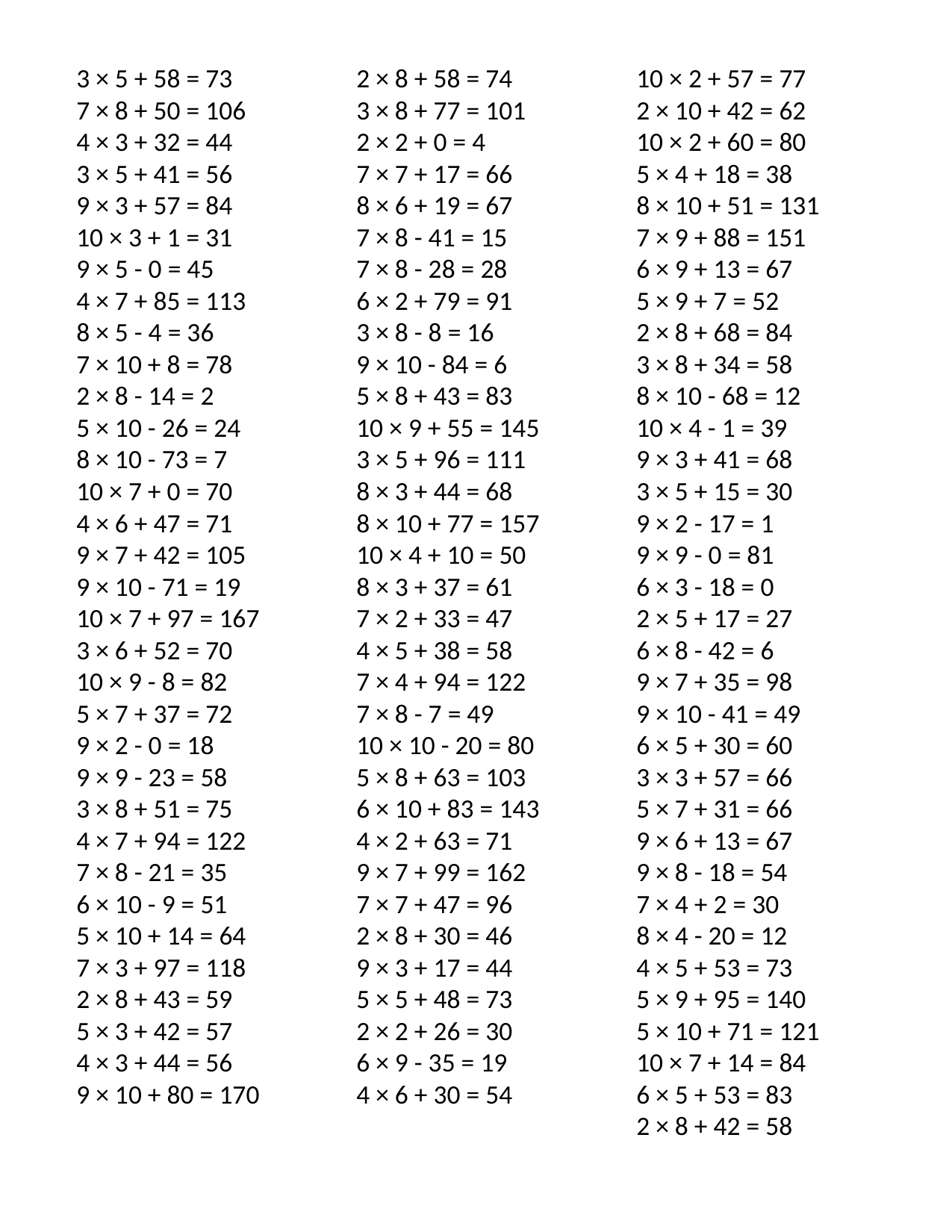

3 × 5 + 58 = 73
7 × 8 + 50 = 106
4 × 3 + 32 = 44
3 × 5 + 41 = 56
9 × 3 + 57 = 84
10 × 3 + 1 = 31
9 × 5 - 0 = 45
4 × 7 + 85 = 113
8 × 5 - 4 = 36
7 × 10 + 8 = 78
2 × 8 - 14 = 2
5 × 10 - 26 = 24
8 × 10 - 73 = 7
10 × 7 + 0 = 70
4 × 6 + 47 = 71
9 × 7 + 42 = 105
9 × 10 - 71 = 19
10 × 7 + 97 = 167
3 × 6 + 52 = 70
10 × 9 - 8 = 82
5 × 7 + 37 = 72
9 × 2 - 0 = 18
9 × 9 - 23 = 58
3 × 8 + 51 = 75
4 × 7 + 94 = 122
7 × 8 - 21 = 35
6 × 10 - 9 = 51
5 × 10 + 14 = 64
7 × 3 + 97 = 118
2 × 8 + 43 = 59
5 × 3 + 42 = 57
4 × 3 + 44 = 56
9 × 10 + 80 = 170

2 × 8 + 58 = 74
3 × 8 + 77 = 101
2 × 2 + 0 = 4
7 × 7 + 17 = 66
8 × 6 + 19 = 67
7 × 8 - 41 = 15
7 × 8 - 28 = 28
6 × 2 + 79 = 91
3 × 8 - 8 = 16
9 × 10 - 84 = 6
5 × 8 + 43 = 83
10 × 9 + 55 = 145
3 × 5 + 96 = 111
8 × 3 + 44 = 68
8 × 10 + 77 = 157
10 × 4 + 10 = 50
8 × 3 + 37 = 61
7 × 2 + 33 = 47
4 × 5 + 38 = 58
7 × 4 + 94 = 122
7 × 8 - 7 = 49
10 × 10 - 20 = 80
5 × 8 + 63 = 103
6 × 10 + 83 = 143
4 × 2 + 63 = 71
9 × 7 + 99 = 162
7 × 7 + 47 = 96
2 × 8 + 30 = 46
9 × 3 + 17 = 44
5 × 5 + 48 = 73
2 × 2 + 26 = 30
6 × 9 - 35 = 19
4 × 6 + 30 = 54

10 × 2 + 57 = 77
2 × 10 + 42 = 62
10 × 2 + 60 = 80
5 × 4 + 18 = 38
8 × 10 + 51 = 131
7 × 9 + 88 = 151
6 × 9 + 13 = 67
5 × 9 + 7 = 52
2 × 8 + 68 = 84
3 × 8 + 34 = 58
8 × 10 - 68 = 12
10 × 4 - 1 = 39
9 × 3 + 41 = 68
3 × 5 + 15 = 30
9 × 2 - 17 = 1
9 × 9 - 0 = 81
6 × 3 - 18 = 0
2 × 5 + 17 = 27
6 × 8 - 42 = 6
9 × 7 + 35 = 98
9 × 10 - 41 = 49
6 × 5 + 30 = 60
3 × 3 + 57 = 66
5 × 7 + 31 = 66
9 × 6 + 13 = 67
9 × 8 - 18 = 54
7 × 4 + 2 = 30
8 × 4 - 20 = 12
4 × 5 + 53 = 73
5 × 9 + 95 = 140
5 × 10 + 71 = 121
10 × 7 + 14 = 84
6 × 5 + 53 = 83
2 × 8 + 42 = 58